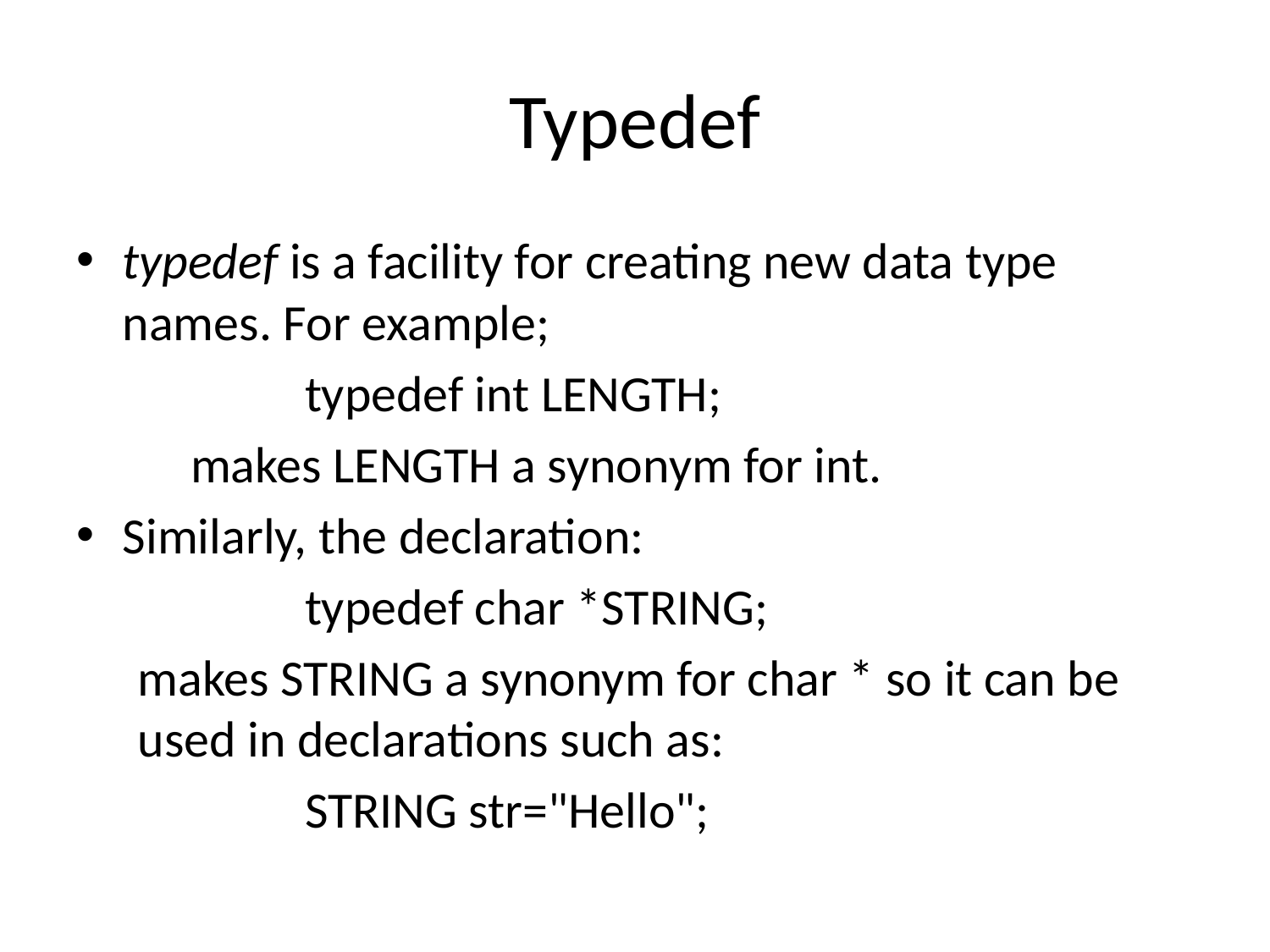

# Typedef
typedef is a facility for creating new data type names. For example;
		typedef int LENGTH;
	makes LENGTH a synonym for int.
Similarly, the declaration:
		typedef char *STRING;
	makes STRING a synonym for char * so it can be used in declarations such as:
		STRING str="Hello";